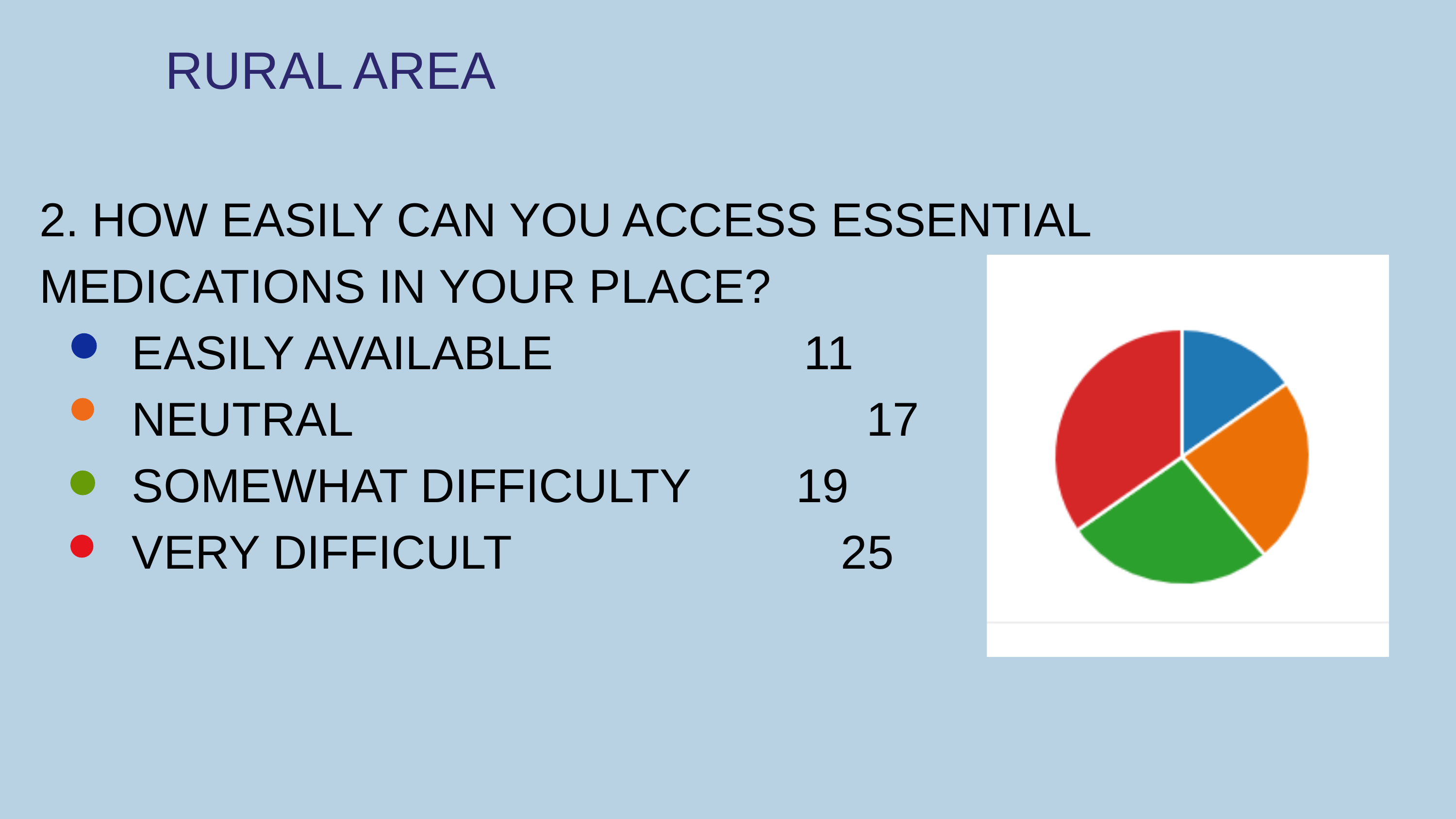

RURAL AREA
2. HOW EASILY CAN YOU ACCESS ESSENTIAL MEDICATIONS IN YOUR PLACE?
       EASILY AVAILABLE                   11
       NEUTRAL                                       17
       SOMEWHAT DIFFICULTY        19
       VERY DIFFICULT                         25